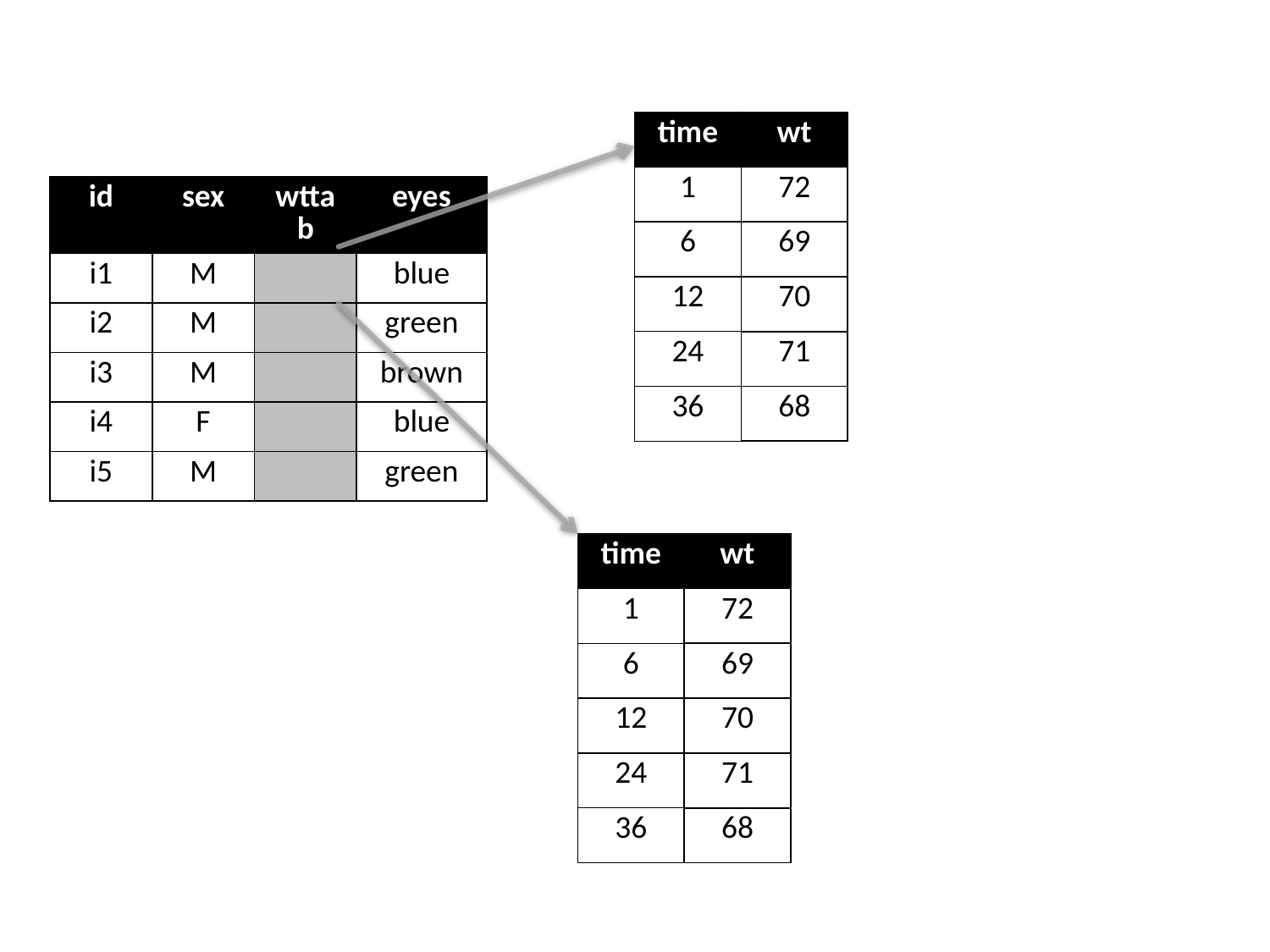

| time | wt |
| --- | --- |
| 1 | 72 |
| 6 | 69 |
| 12 | 70 |
| 24 | 71 |
| 36 | 68 |
| id | sex | wttab | eyes |
| --- | --- | --- | --- |
| i1 | M |  | blue |
| i2 | M |  | green |
| i3 | M |  | brown |
| i4 | F |  | blue |
| i5 | M |  | green |
| time | wt |
| --- | --- |
| 1 | 72 |
| 6 | 69 |
| 12 | 70 |
| 24 | 71 |
| 36 | 68 |